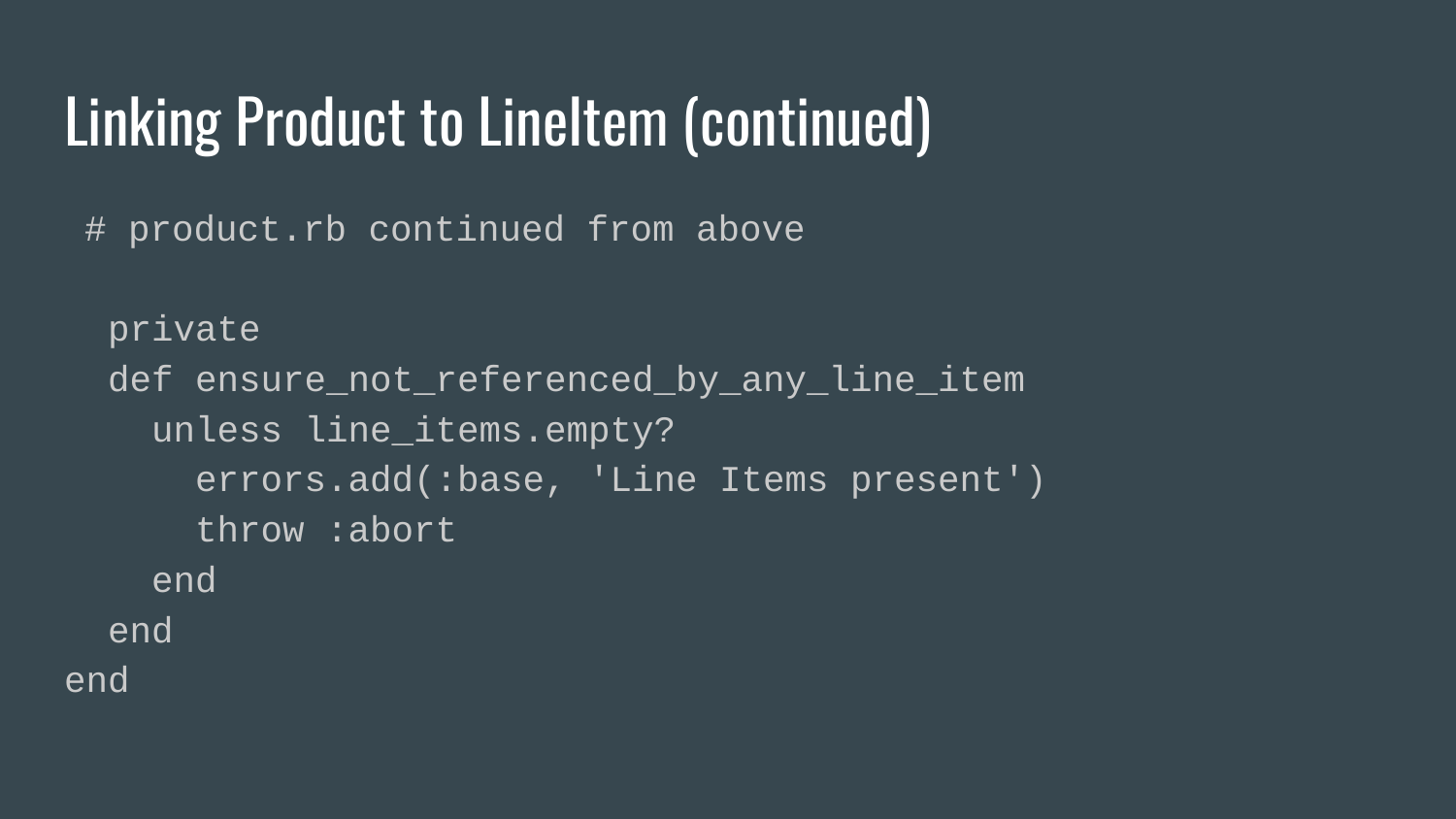

# Linking Product to LineItem (continued)
  # product.rb continued from above

  private
  def ensure_not_referenced_by_any_line_item
    unless line_items.empty?
      errors.add(:base, 'Line Items present')
      throw :abort
    end
  end
end